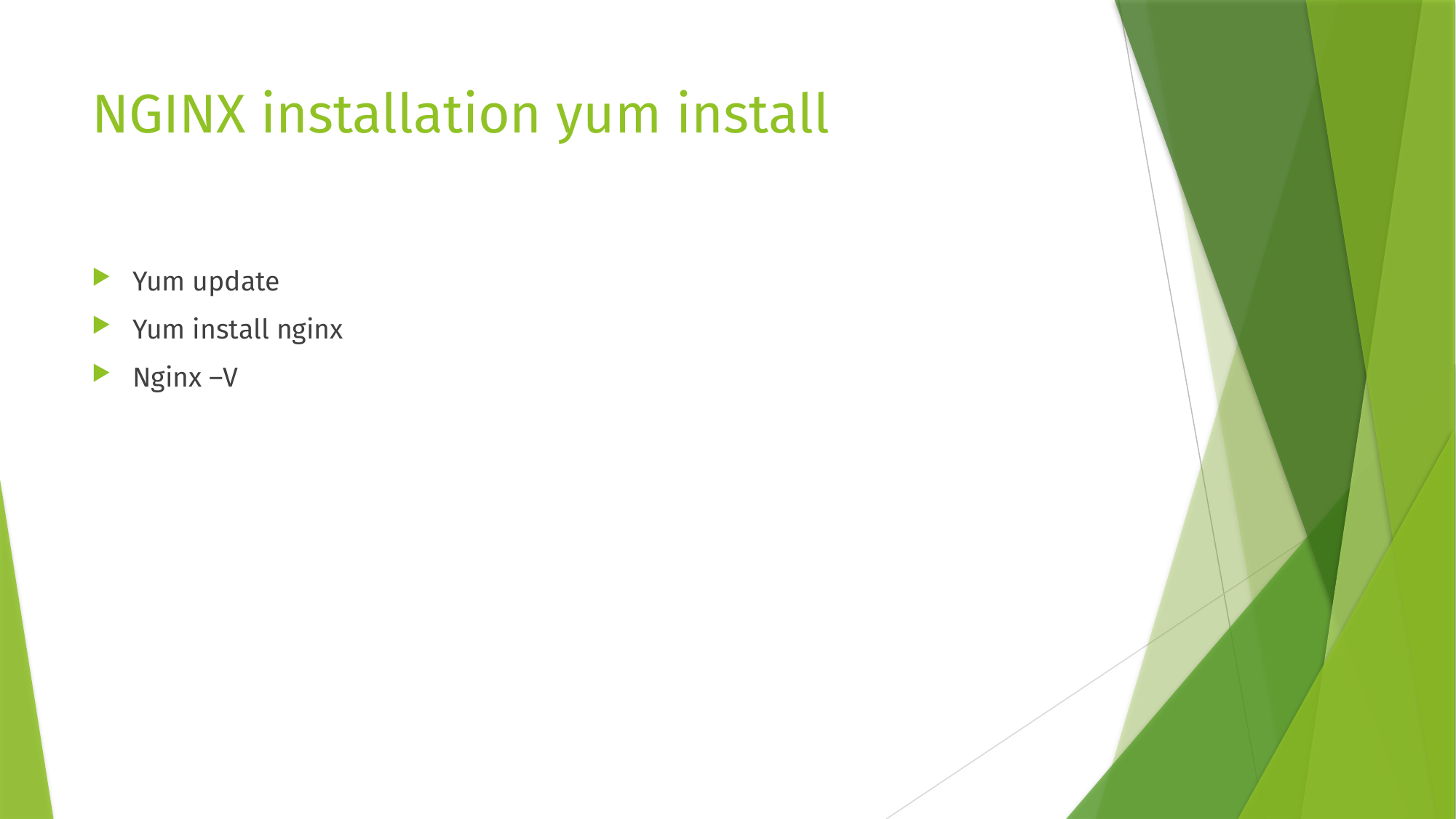

# NGINX installation yum install
Yum update
Yum install nginx
Nginx –V